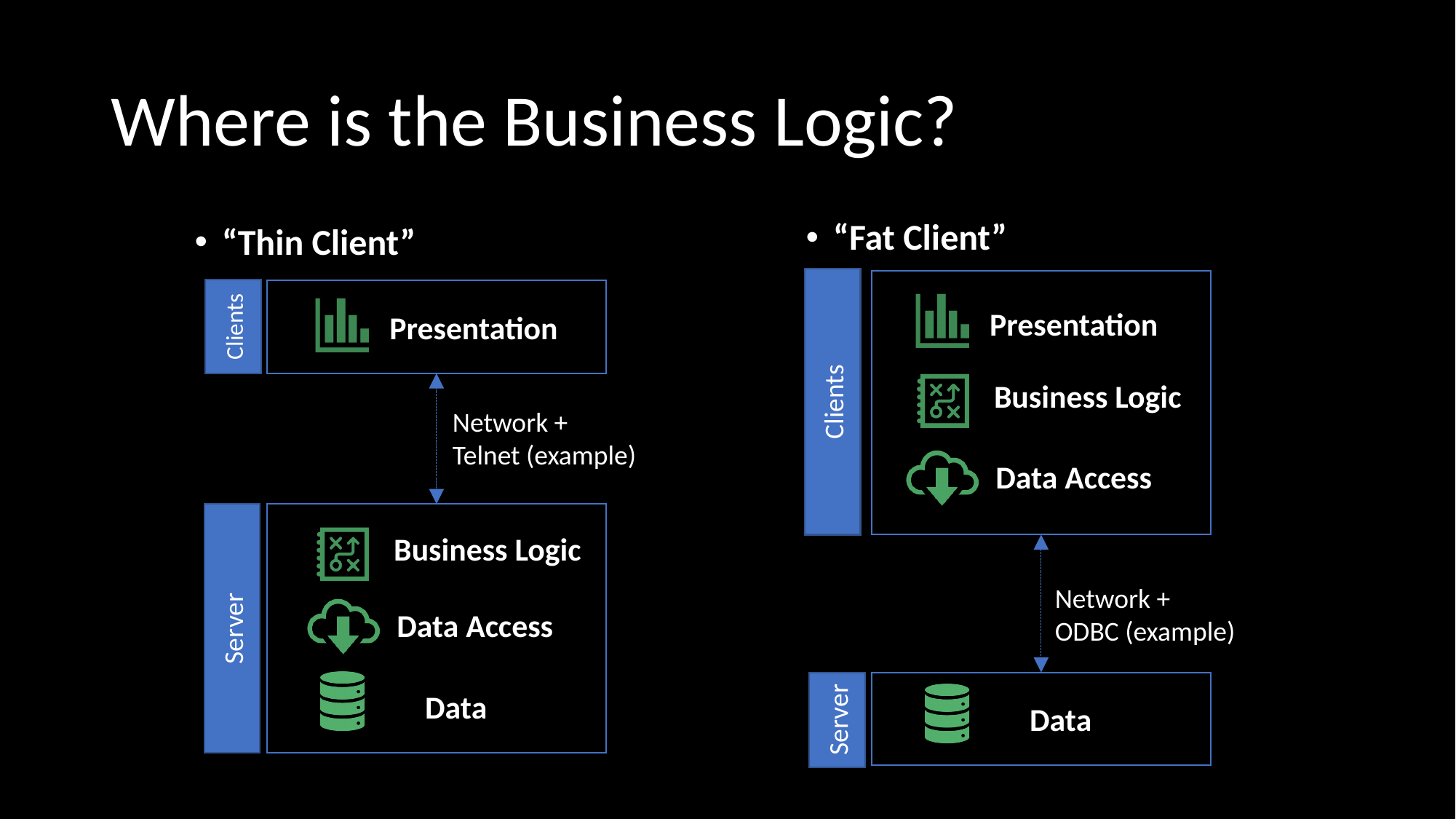

# Where is the Business Logic?
“Fat Client”
“Thin Client”

Presentation

Presentation
Clients

Business Logic
Clients
Network +
Telnet (example)

Data Access

Business Logic
Network +
ODBC (example)

Data Access

Server

Data

Data
Server